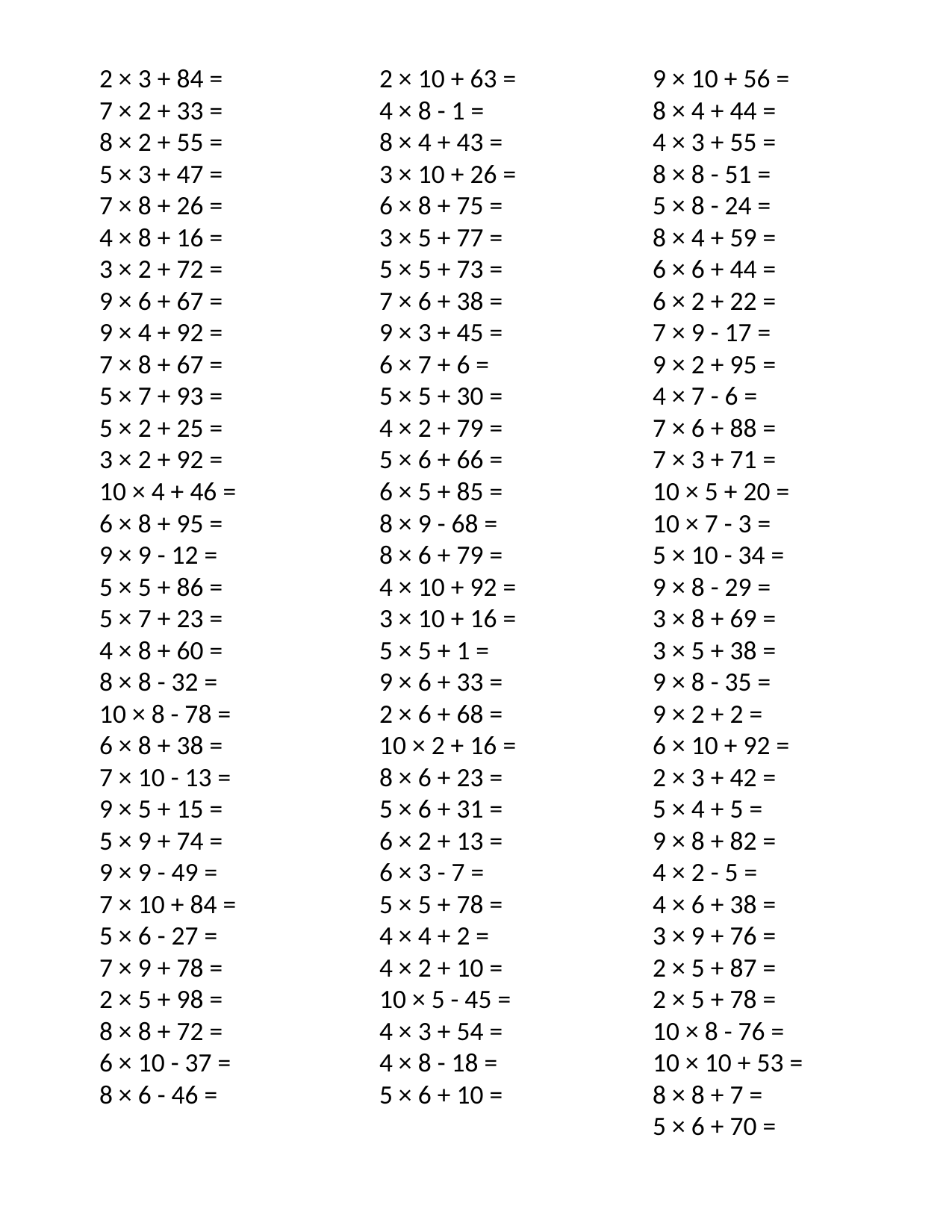

2 × 3 + 84 =
7 × 2 + 33 =
8 × 2 + 55 =
5 × 3 + 47 =
7 × 8 + 26 =
4 × 8 + 16 =
3 × 2 + 72 =
9 × 6 + 67 =
9 × 4 + 92 =
7 × 8 + 67 =
5 × 7 + 93 =
5 × 2 + 25 =
3 × 2 + 92 =
10 × 4 + 46 =
6 × 8 + 95 =
9 × 9 - 12 =
5 × 5 + 86 =
5 × 7 + 23 =
4 × 8 + 60 =
8 × 8 - 32 =
10 × 8 - 78 =
6 × 8 + 38 =
7 × 10 - 13 =
9 × 5 + 15 =
5 × 9 + 74 =
9 × 9 - 49 =
7 × 10 + 84 =
5 × 6 - 27 =
7 × 9 + 78 =
2 × 5 + 98 =
8 × 8 + 72 =
6 × 10 - 37 =
8 × 6 - 46 =

2 × 10 + 63 =
4 × 8 - 1 =
8 × 4 + 43 =
3 × 10 + 26 =
6 × 8 + 75 =
3 × 5 + 77 =
5 × 5 + 73 =
7 × 6 + 38 =
9 × 3 + 45 =
6 × 7 + 6 =
5 × 5 + 30 =
4 × 2 + 79 =
5 × 6 + 66 =
6 × 5 + 85 =
8 × 9 - 68 =
8 × 6 + 79 =
4 × 10 + 92 =
3 × 10 + 16 =
5 × 5 + 1 =
9 × 6 + 33 =
2 × 6 + 68 =
10 × 2 + 16 =
8 × 6 + 23 =
5 × 6 + 31 =
6 × 2 + 13 =
6 × 3 - 7 =
5 × 5 + 78 =
4 × 4 + 2 =
4 × 2 + 10 =
10 × 5 - 45 =
4 × 3 + 54 =
4 × 8 - 18 =
5 × 6 + 10 =

9 × 10 + 56 =
8 × 4 + 44 =
4 × 3 + 55 =
8 × 8 - 51 =
5 × 8 - 24 =
8 × 4 + 59 =
6 × 6 + 44 =
6 × 2 + 22 =
7 × 9 - 17 =
9 × 2 + 95 =
4 × 7 - 6 =
7 × 6 + 88 =
7 × 3 + 71 =
10 × 5 + 20 =
10 × 7 - 3 =
5 × 10 - 34 =
9 × 8 - 29 =
3 × 8 + 69 =
3 × 5 + 38 =
9 × 8 - 35 =
9 × 2 + 2 =
6 × 10 + 92 =
2 × 3 + 42 =
5 × 4 + 5 =
9 × 8 + 82 =
4 × 2 - 5 =
4 × 6 + 38 =
3 × 9 + 76 =
2 × 5 + 87 =
2 × 5 + 78 =
10 × 8 - 76 =
10 × 10 + 53 =
8 × 8 + 7 =
5 × 6 + 70 =